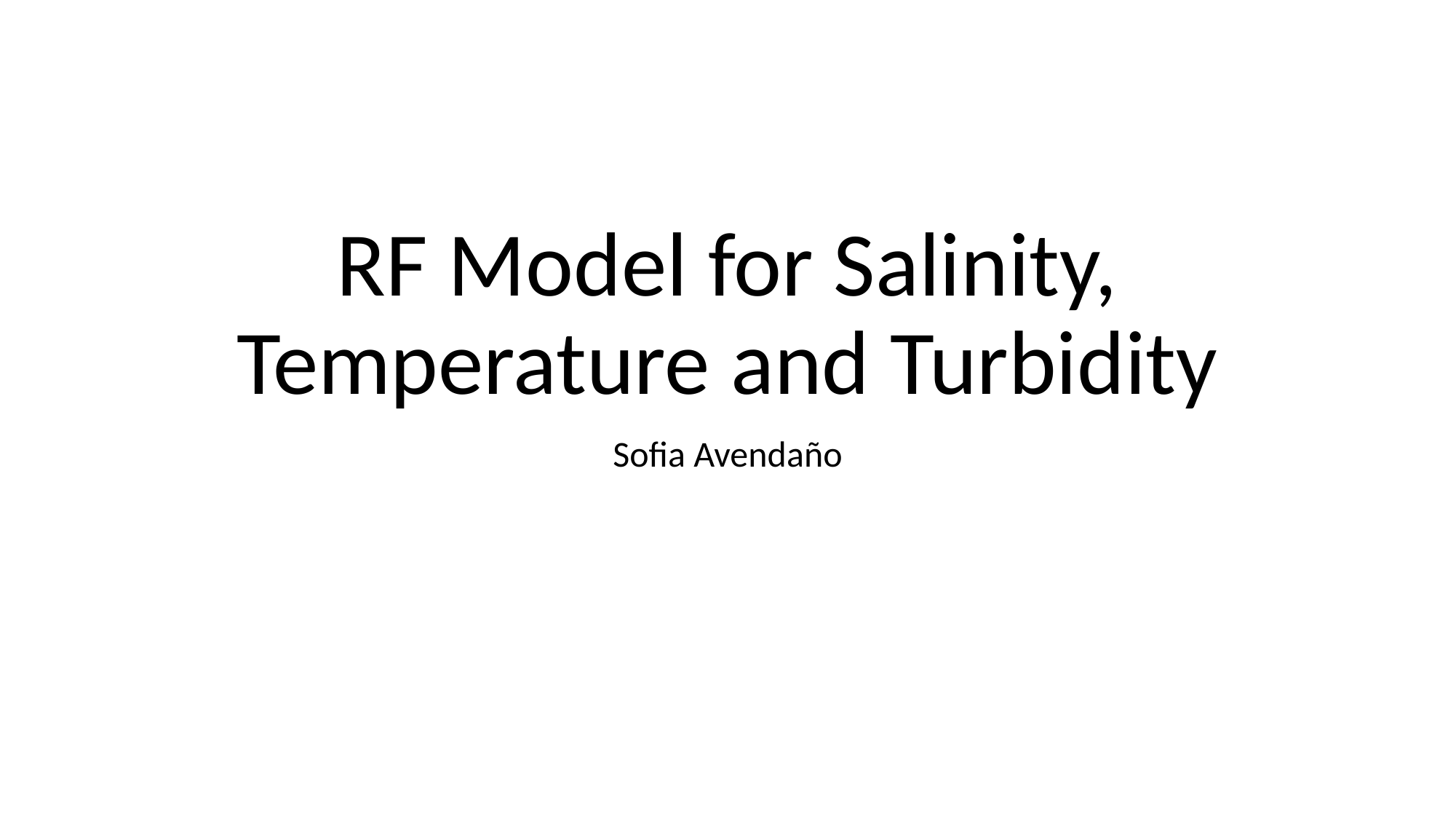

# RF Model for Salinity, Temperature and Turbidity
Sofia Avendaño